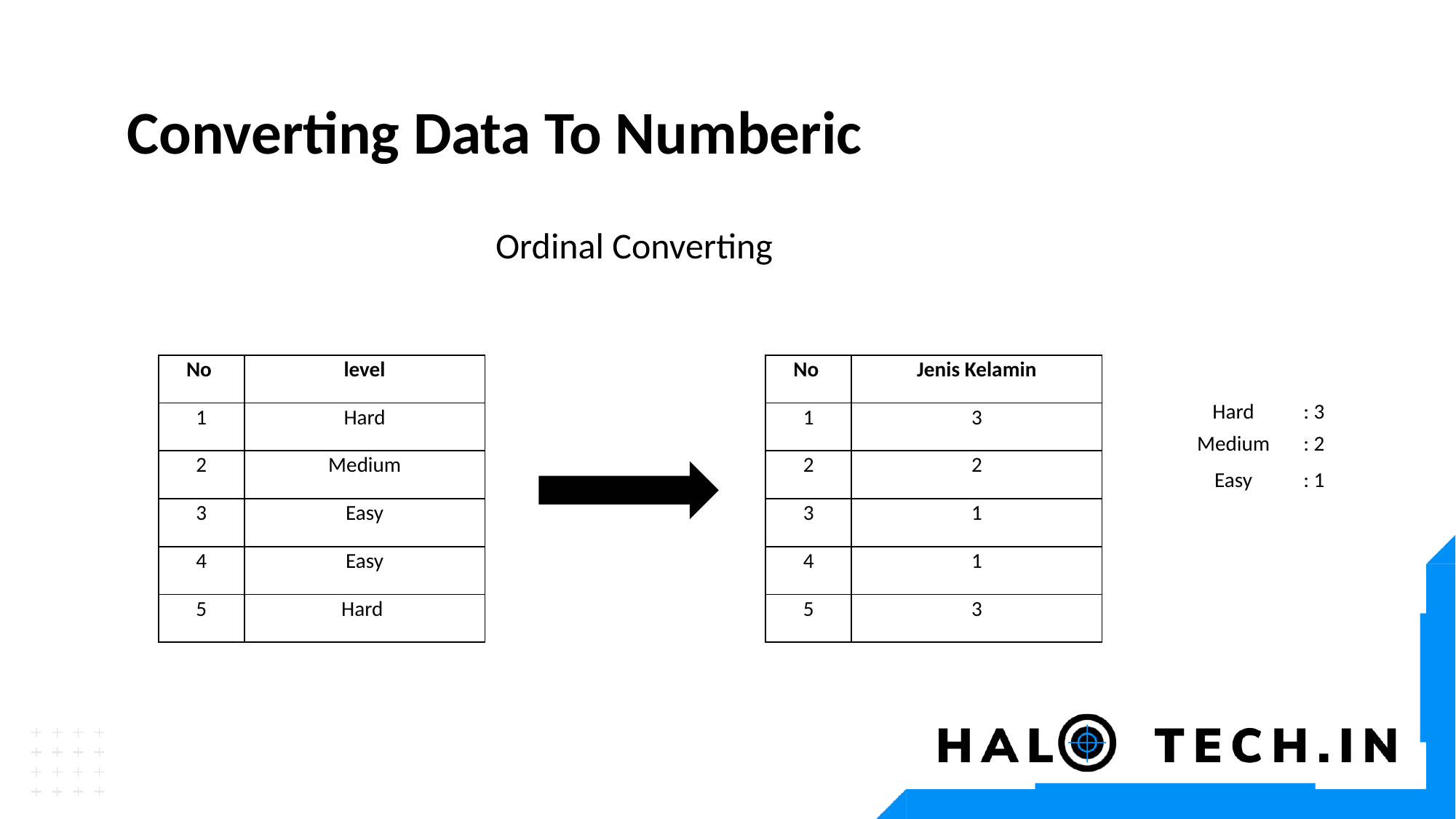

Converting Data To Numberic
Ordinal Converting
| No | level |
| --- | --- |
| 1 | Hard |
| 2 | Medium |
| 3 | Easy |
| 4 | Easy |
| 5 | Hard |
| No | Jenis Kelamin |
| --- | --- |
| 1 | 3 |
| 2 | 2 |
| 3 | 1 |
| 4 | 1 |
| 5 | 3 |
| Hard | : 3 |
| --- | --- |
| Medium | : 2 |
| Easy | : 1 |